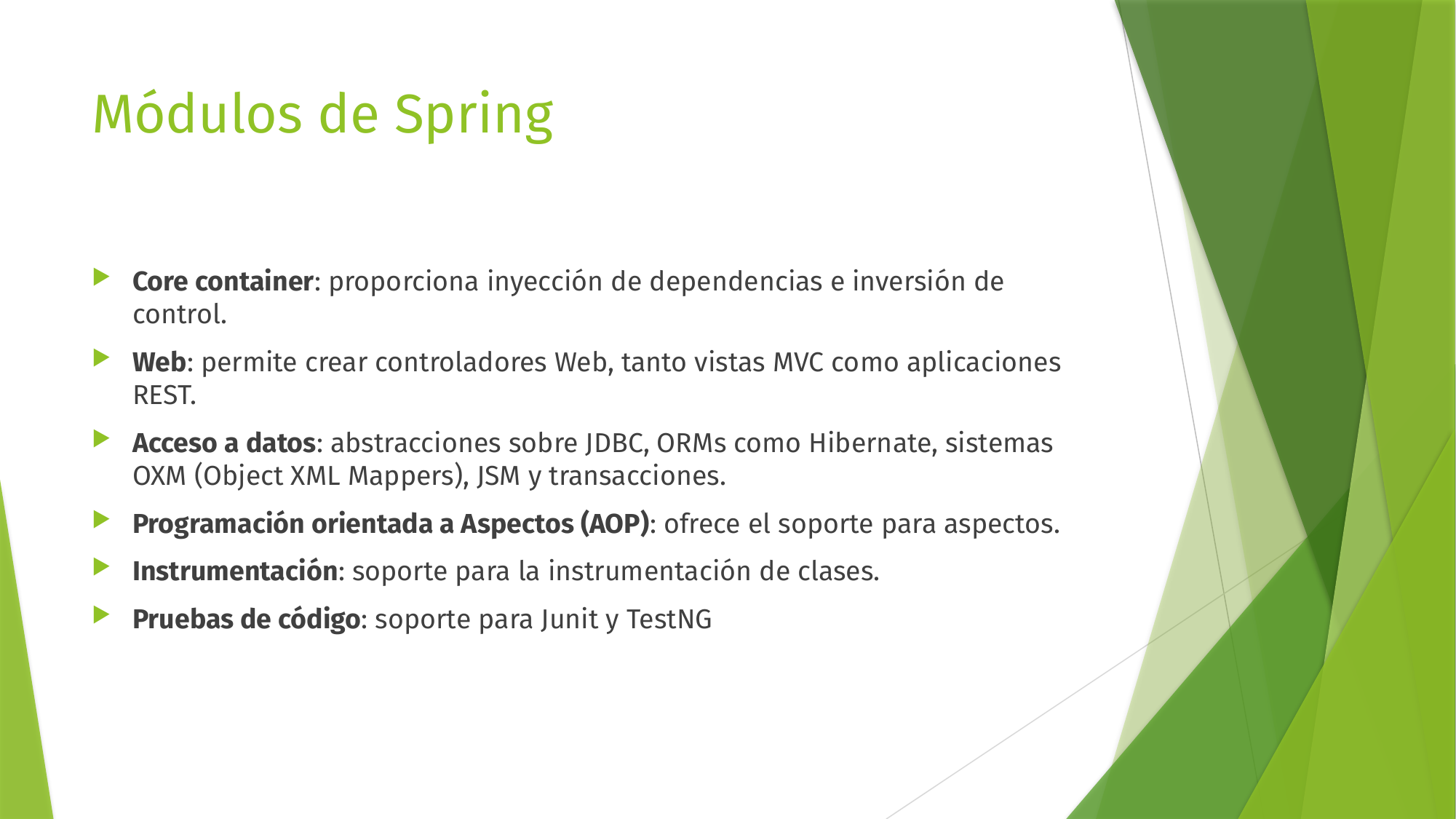

# Módulos de Spring
Core container: proporciona inyección de dependencias e inversión de control.
Web: permite crear controladores Web, tanto vistas MVC como aplicaciones REST.
Acceso a datos: abstracciones sobre JDBC, ORMs como Hibernate, sistemas OXM (Object XML Mappers), JSM y transacciones.
Programación orientada a Aspectos (AOP): ofrece el soporte para aspectos.
Instrumentación: soporte para la instrumentación de clases.
Pruebas de código: soporte para Junit y TestNG